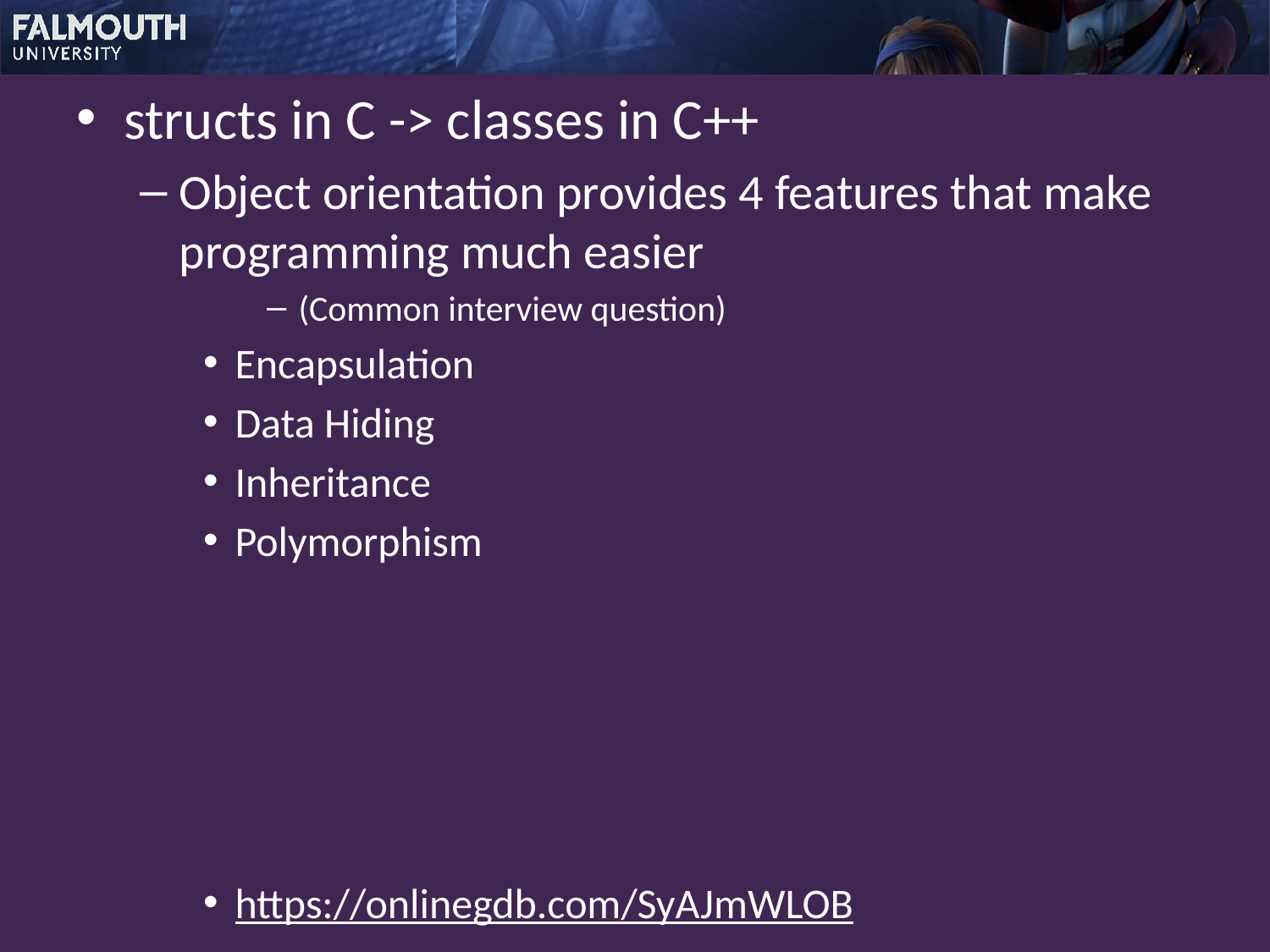

structs in C -> classes in C++
Object orientation provides 4 features that make programming much easier
(Common interview question)
Encapsulation
Data Hiding
Inheritance
Polymorphism

https://onlinegdb.com/SyAJmWLOB